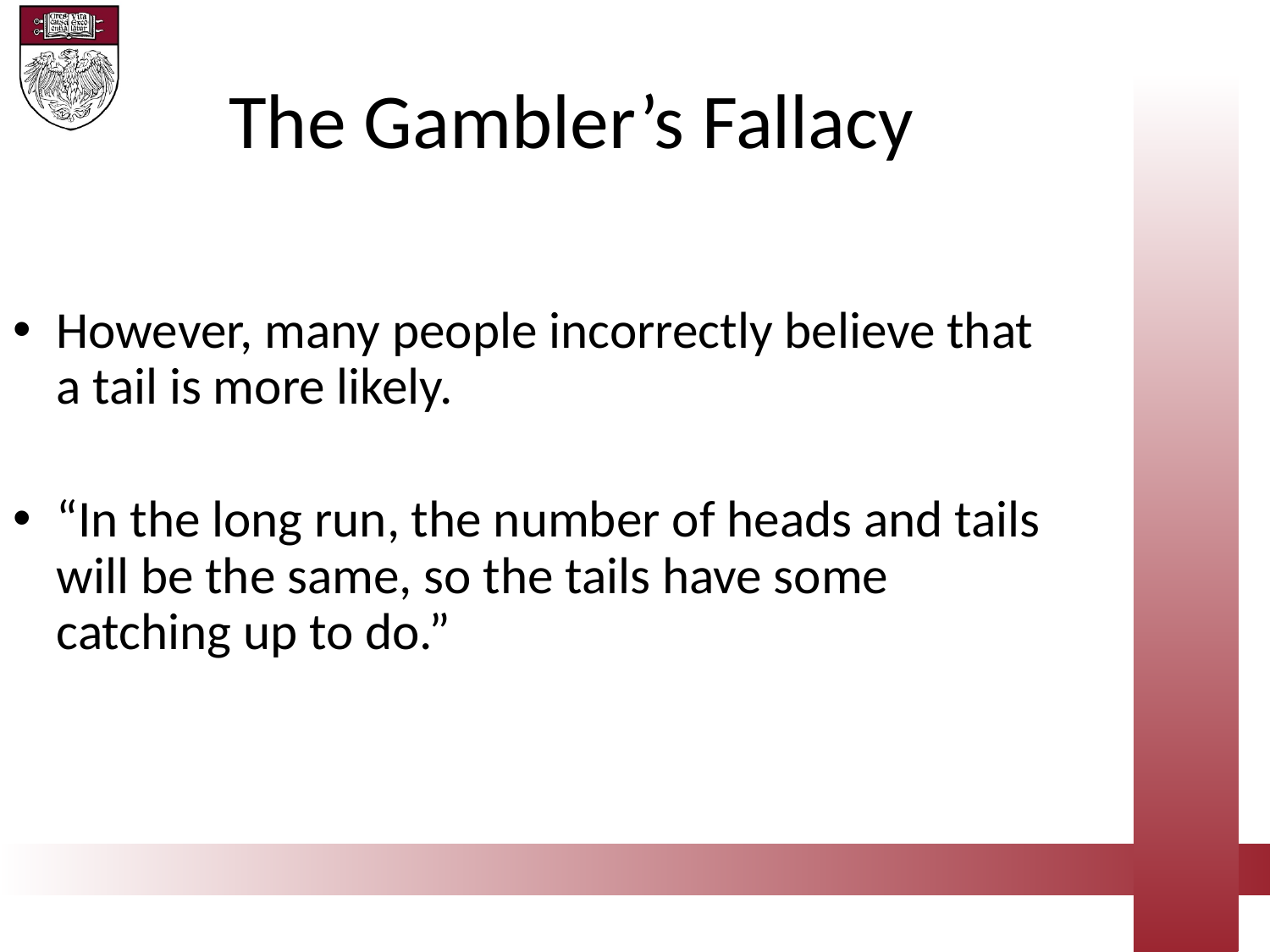

The Gambler’s Fallacy
However, many people incorrectly believe that a tail is more likely.

“In the long run, the number of heads and tails will be the same, so the tails have some catching up to do.”